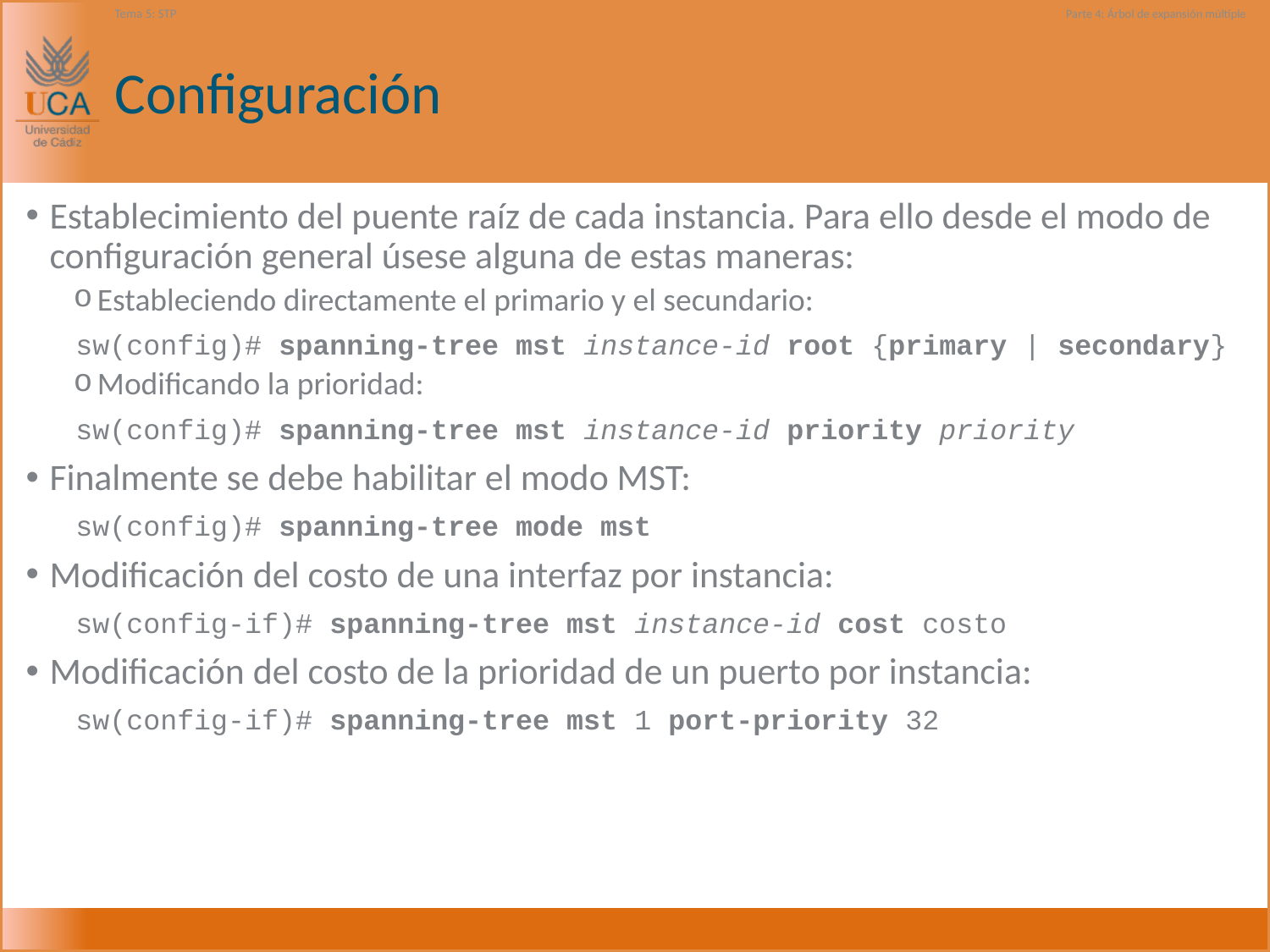

Tema 5: STP
Parte 4: Árbol de expansión múltiple
# Configuración
Establecimiento del puente raíz de cada instancia. Para ello desde el modo de configuración general úsese alguna de estas maneras:
Estableciendo directamente el primario y el secundario:
sw(config)# spanning-tree mst instance-id root {primary | secondary}
Modificando la prioridad:
sw(config)# spanning-tree mst instance-id priority priority
Finalmente se debe habilitar el modo MST:
sw(config)# spanning-tree mode mst
Modificación del costo de una interfaz por instancia:
sw(config-if)# spanning-tree mst instance-id cost costo
Modificación del costo de la prioridad de un puerto por instancia:
sw(config-if)# spanning-tree mst 1 port-priority 32